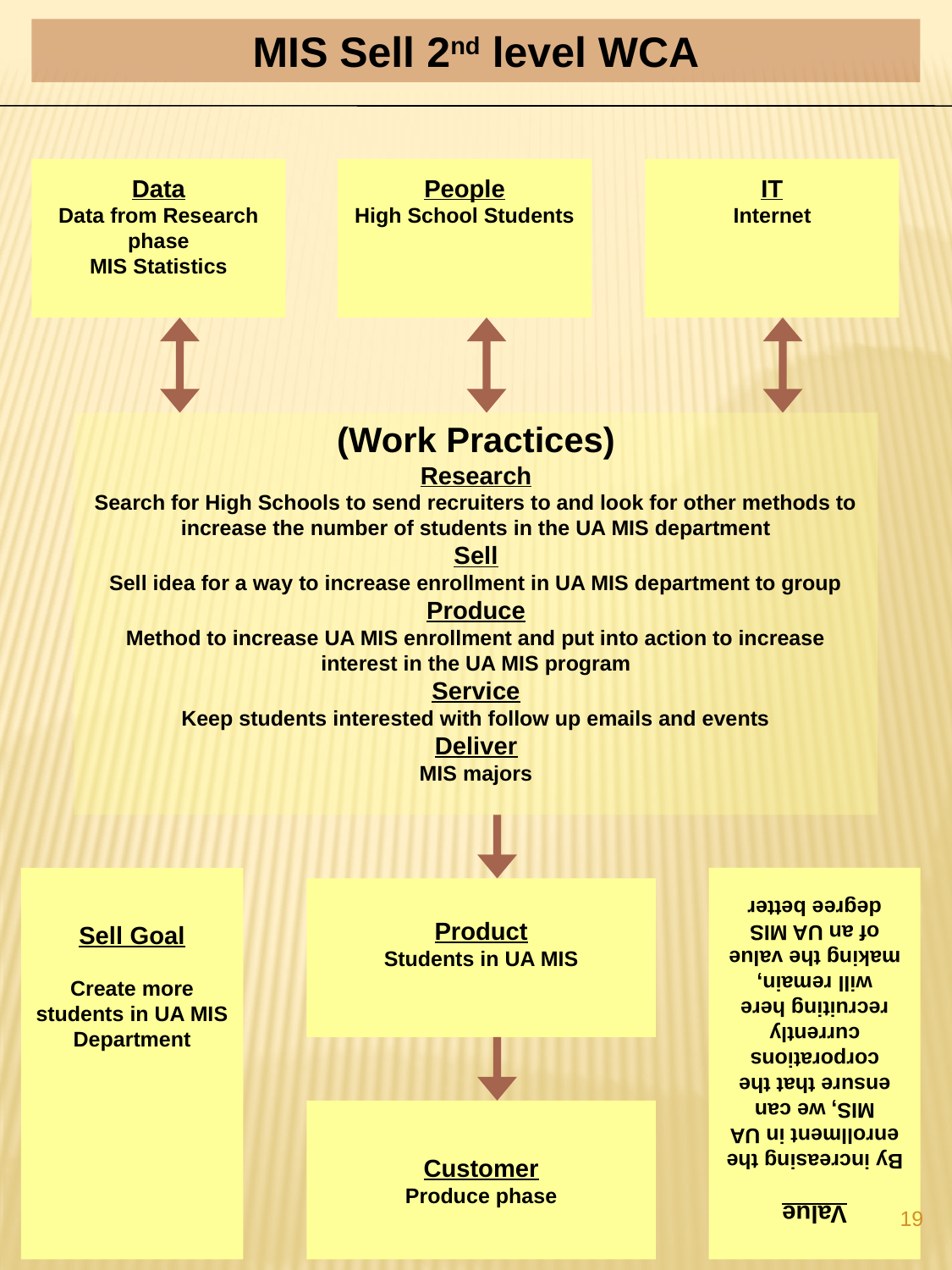

MIS Sell 2nd level WCA

Data
Data from Research phase
MIS Statistics

People
High School Students

IT
Internet

(Work Practices)
Research
Search for High Schools to send recruiters to and look for other methods to increase the number of students in the UA MIS department
Sell
Sell idea for a way to increase enrollment in UA MIS department to group
Produce
Method to increase UA MIS enrollment and put into action to increase interest in the UA MIS program
Service
Keep students interested with follow up emails and events
Deliver
MIS majors

Product
Students in UA MIS

Sell Goal

Create more students in UA MIS Department

Value

By increasing the enrollment in UA MIS, we can ensure that the corporations currently recruiting here will remain, making the value of an UA MIS degree better

Customer
Produce phase
19